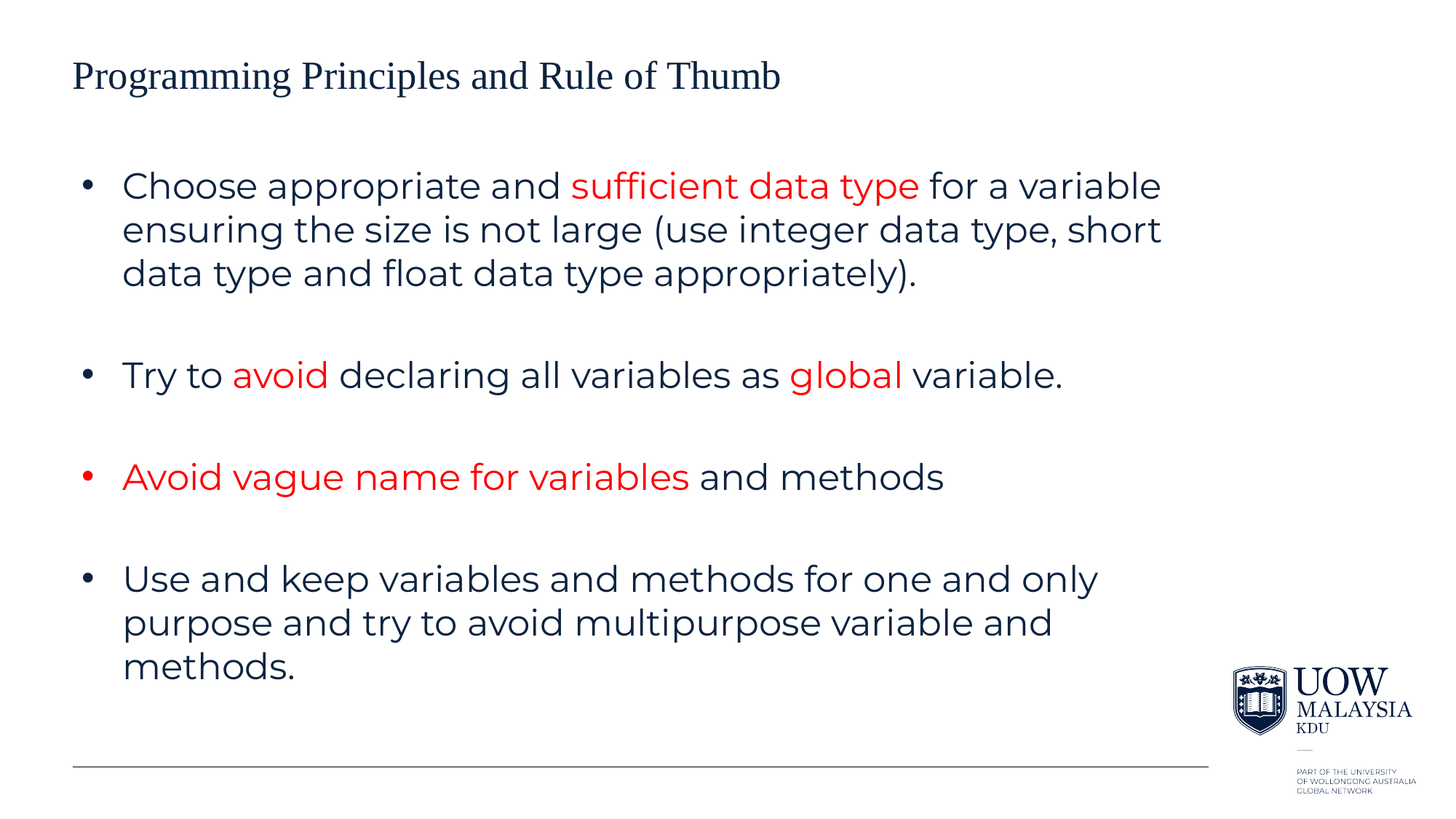

# Programming Principles and Rule of Thumb
Choose appropriate and sufficient data type for a variable ensuring the size is not large (use integer data type, short data type and ﬂoat data type appropriately).

Try to avoid declaring all variables as global variable.

Avoid vague name for variables and methods

Use and keep variables and methods for one and only purpose and try to avoid multipurpose variable and methods.